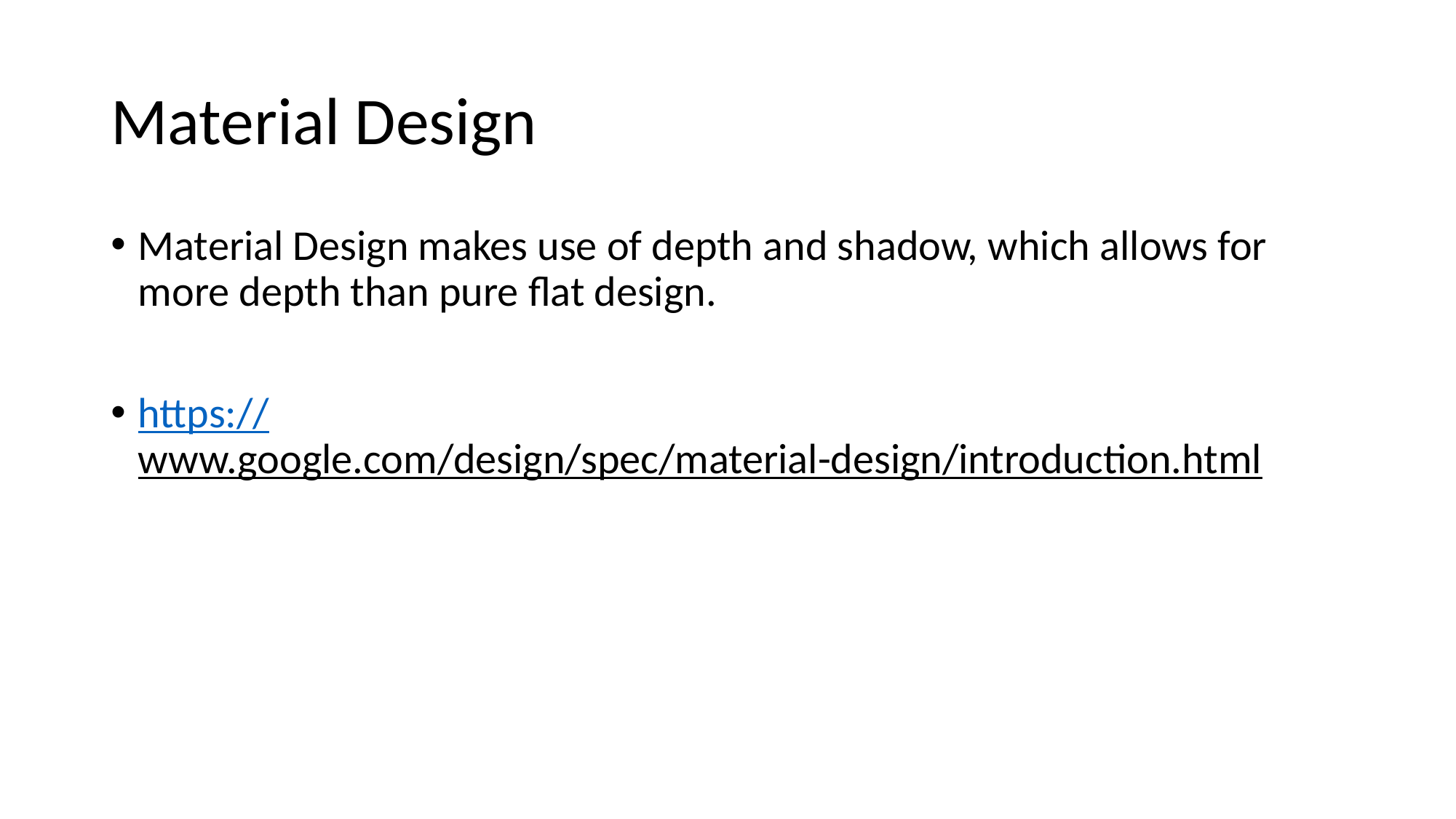

# Material Design
Material Design makes use of depth and shadow, which allows for more depth than pure flat design.

https://www.google.com/design/spec/material-design/introduction.html